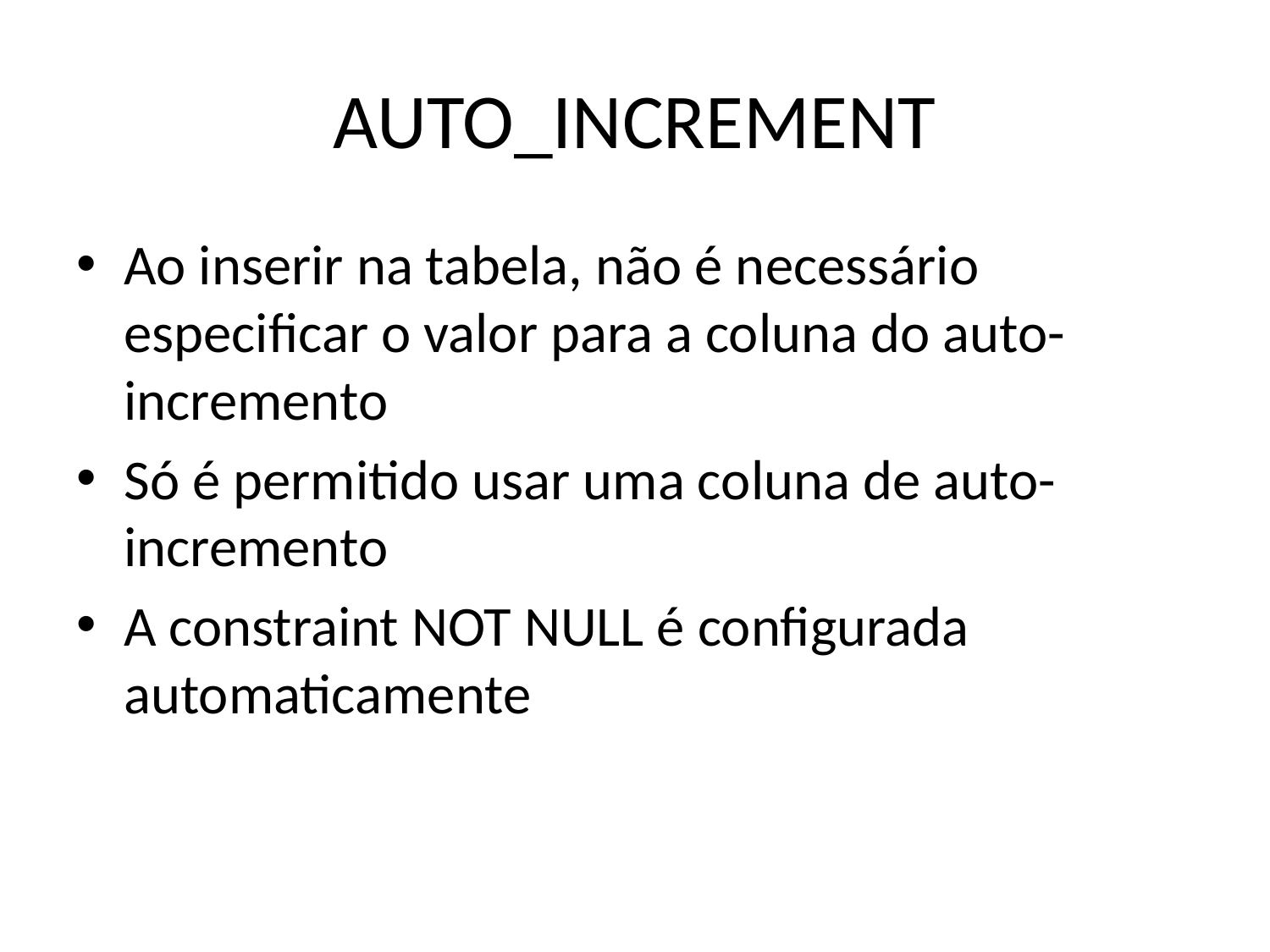

# AUTO_INCREMENT
Ao inserir na tabela, não é necessário especificar o valor para a coluna do auto-incremento
Só é permitido usar uma coluna de auto-incremento
A constraint NOT NULL é configurada automaticamente